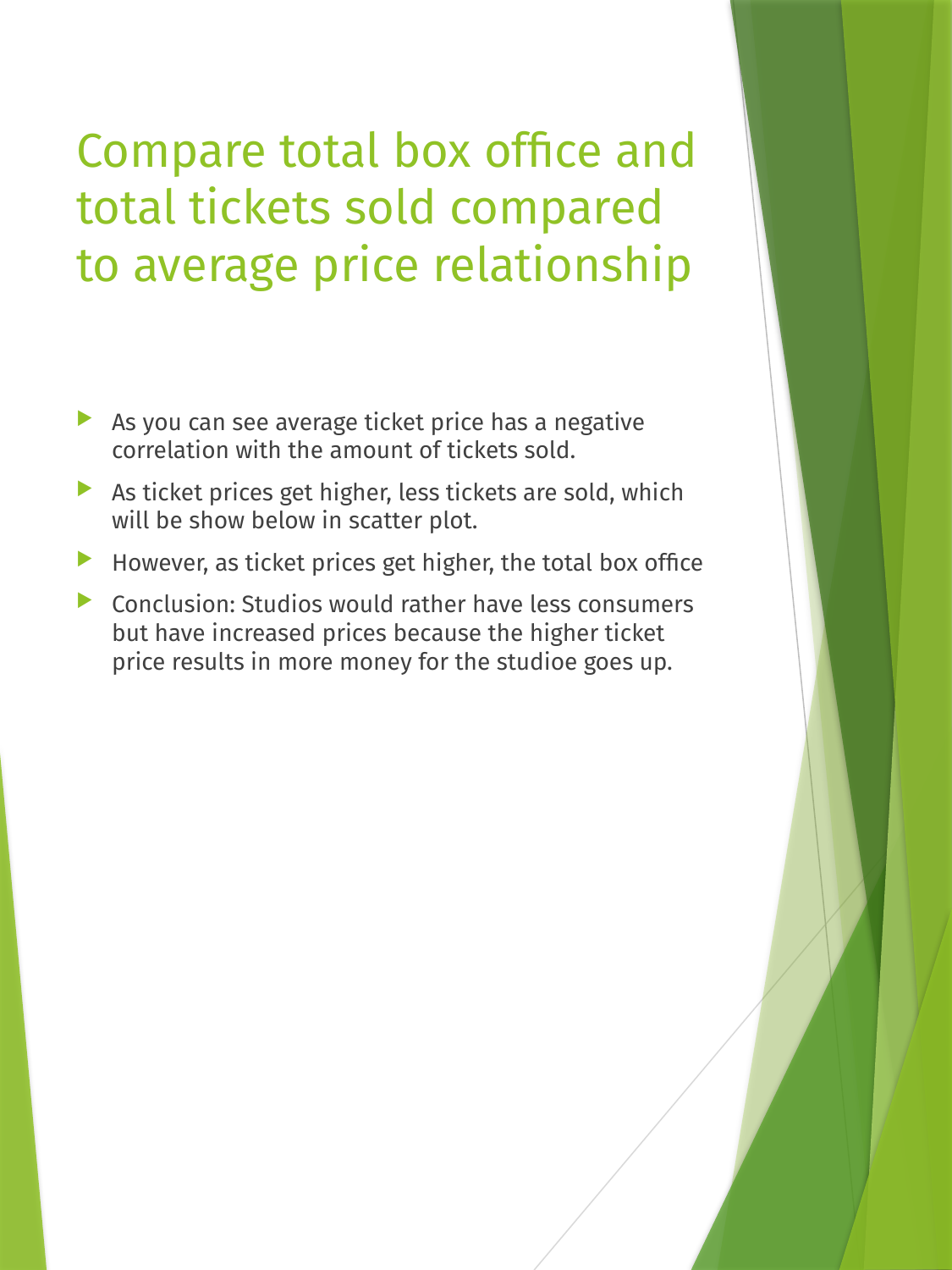

# Compare total box office and total tickets sold compared to average price relationship
As you can see average ticket price has a negative correlation with the amount of tickets sold.
As ticket prices get higher, less tickets are sold, which will be show below in scatter plot.
However, as ticket prices get higher, the total box office
Conclusion: Studios would rather have less consumers but have increased prices because the higher ticket price results in more money for the studioe goes up.